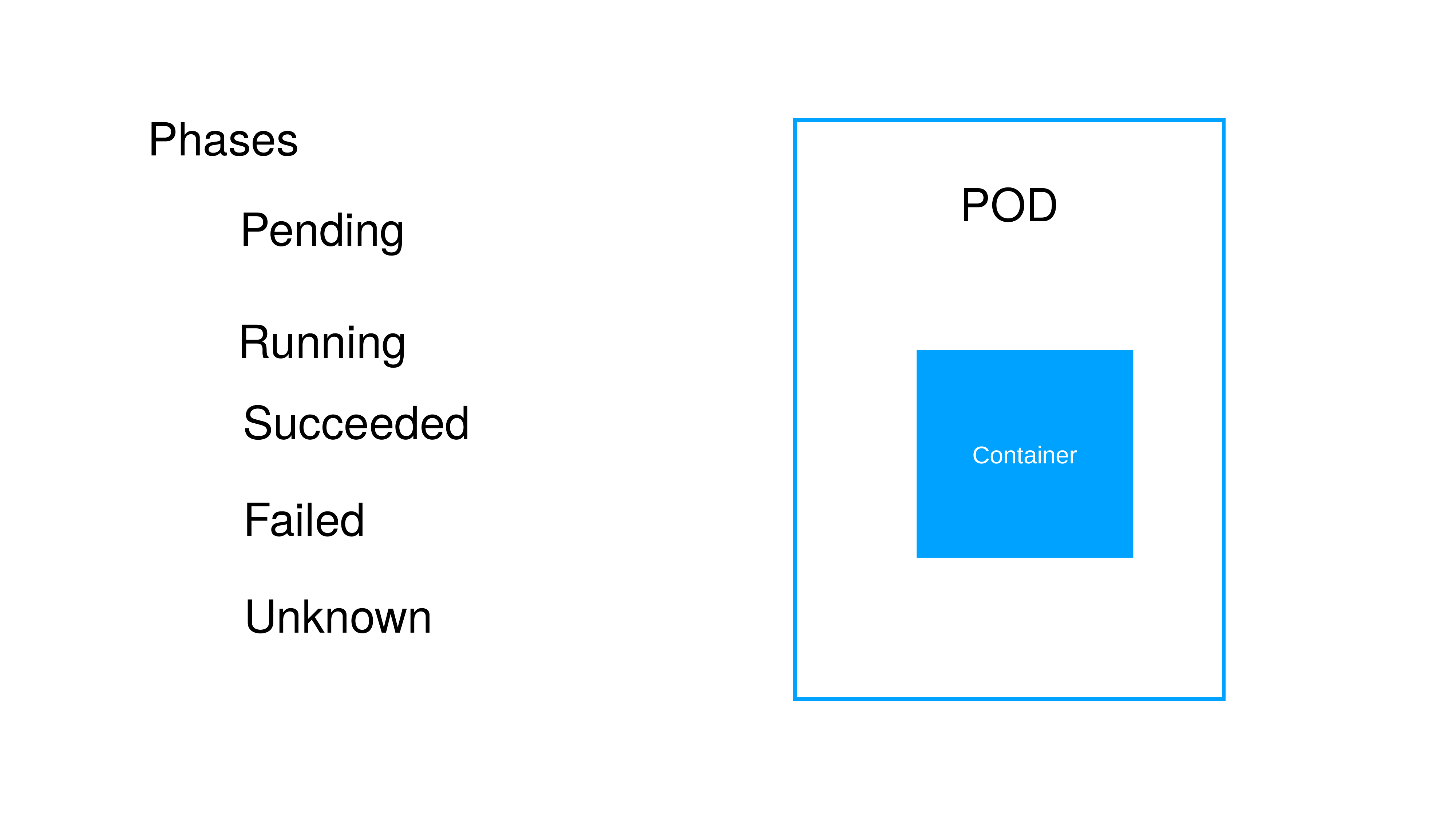

Phases

POD
Pending
Running
Container
Succeeded
Failed
Unknown